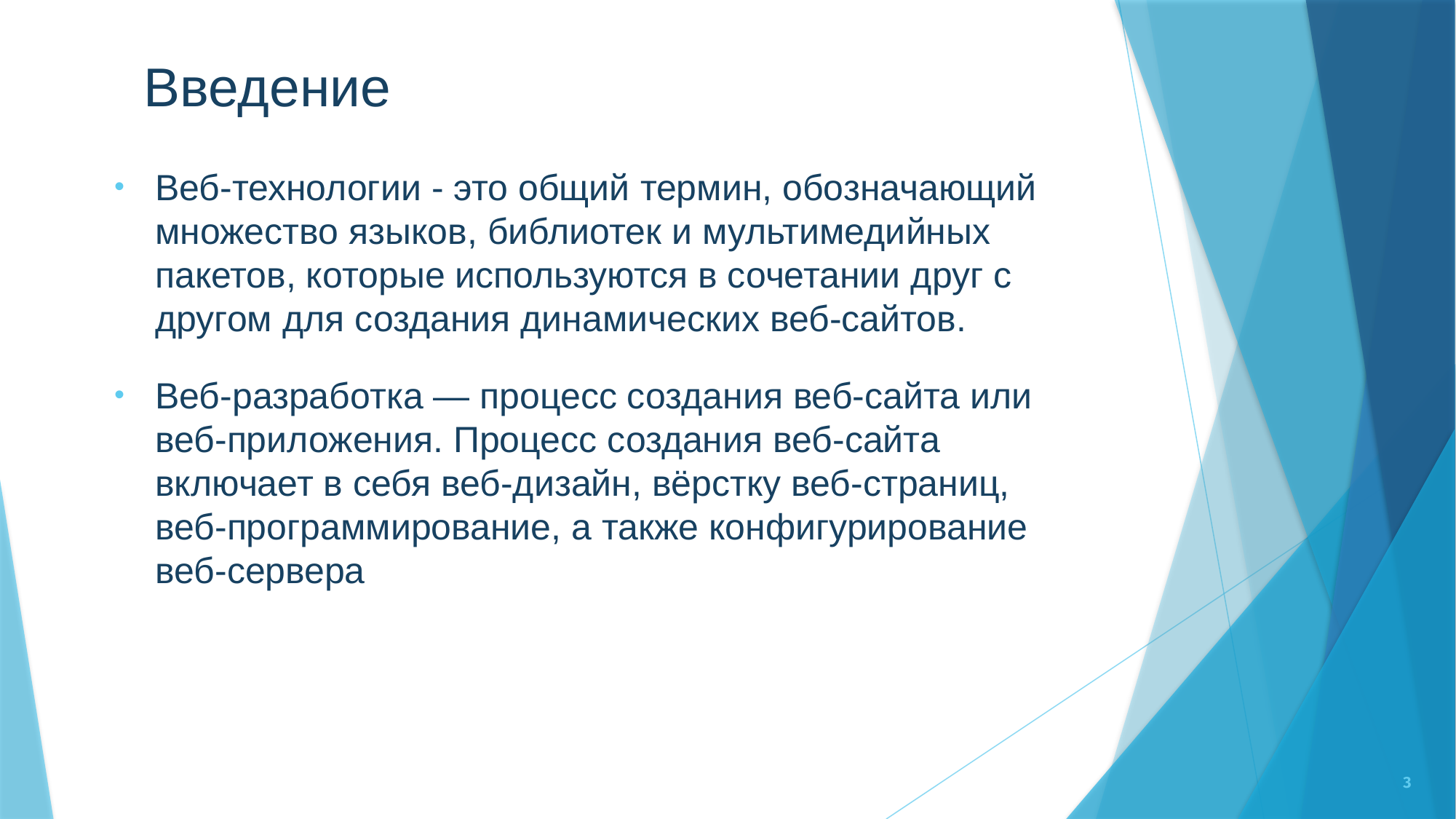

# Введение
Веб-технологии - это общий термин, обозначающий множество языков, библиотек и мультимедийных пакетов, которые используются в сочетании друг с другом для создания динамических веб-сайтов.
Веб-разработка — процесс создания веб-сайта или веб-приложения. Процесс создания веб-сайта включает в себя веб-дизайн, вёрстку веб-страниц, веб-программирование, а также конфигурирование веб-сервера
3